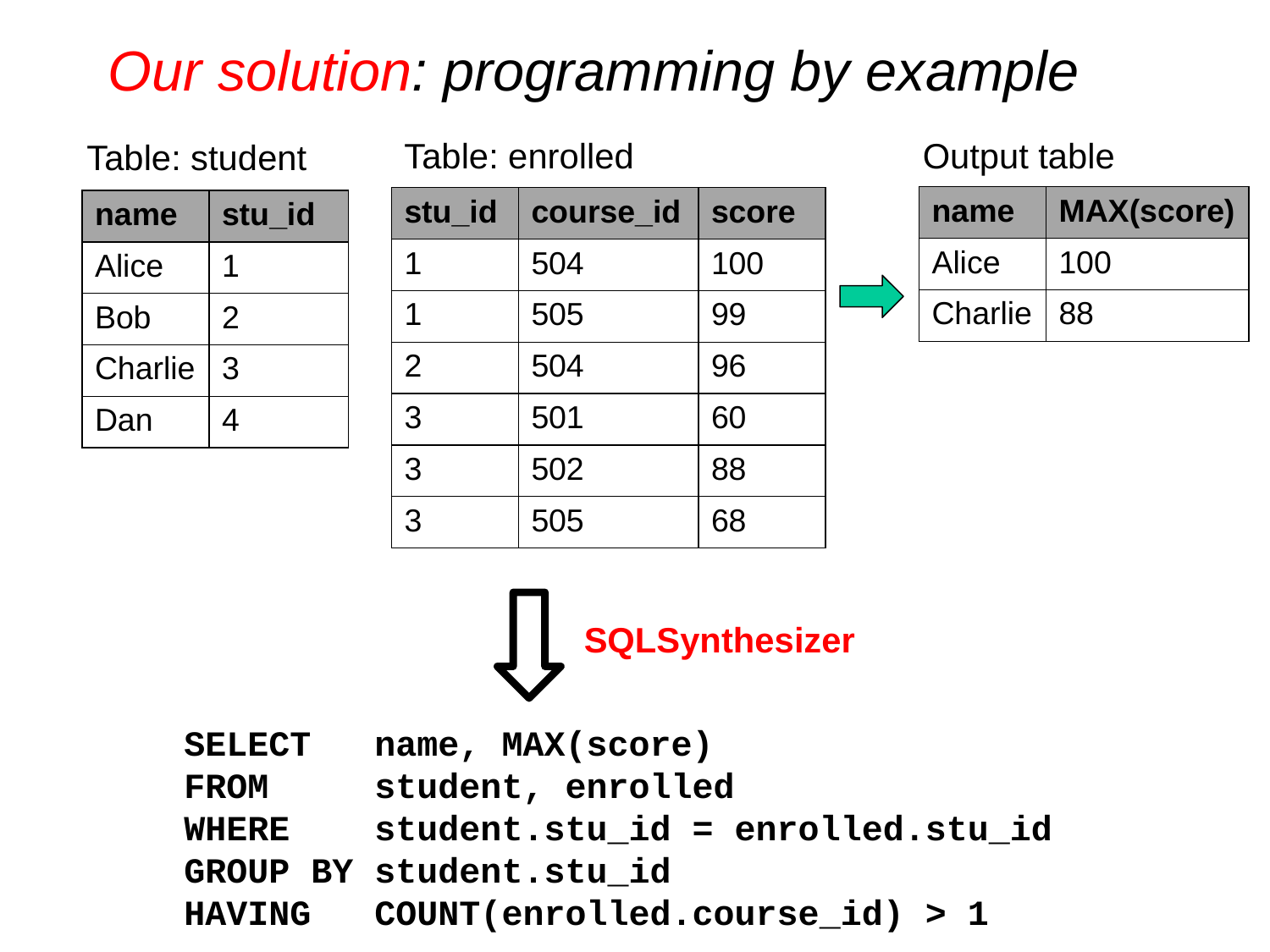

# Our solution: programming by example
Table: enrolled
Output table
Table: student
| name | MAX(score) |
| --- | --- |
| Alice | 100 |
| Charlie | 88 |
| stu\_id | course\_id | score |
| --- | --- | --- |
| 1 | 504 | 100 |
| 1 | 505 | 99 |
| 2 | 504 | 96 |
| 3 | 501 | 60 |
| 3 | 502 | 88 |
| 3 | 505 | 68 |
| name | stu\_id |
| --- | --- |
| Alice | 1 |
| Bob | 2 |
| Charlie | 3 |
| Dan | 4 |

SQLSynthesizer
SELECT   name, MAX(score)
FROM     student, enrolled
WHERE    student.stu_id = enrolled.stu_id
GROUP BY student.stu_id
HAVING   COUNT(enrolled.course_id) > 1